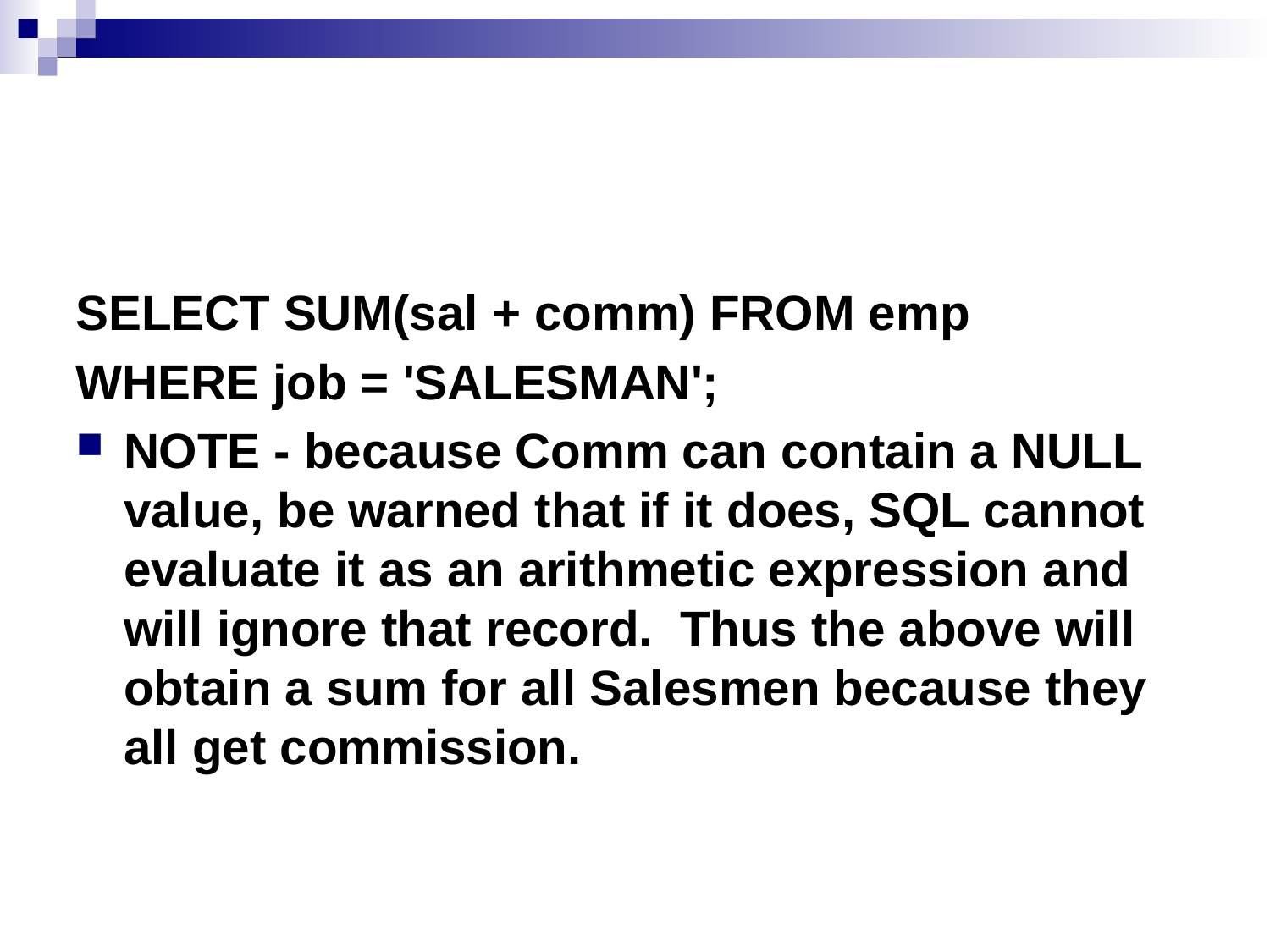

#
SELECT SUM(sal + comm) FROM emp
WHERE job = 'SALESMAN';
NOTE - because Comm can contain a NULL value, be warned that if it does, SQL cannot evaluate it as an arithmetic expression and will ignore that record.  Thus the above will obtain a sum for all Salesmen because they all get commission.